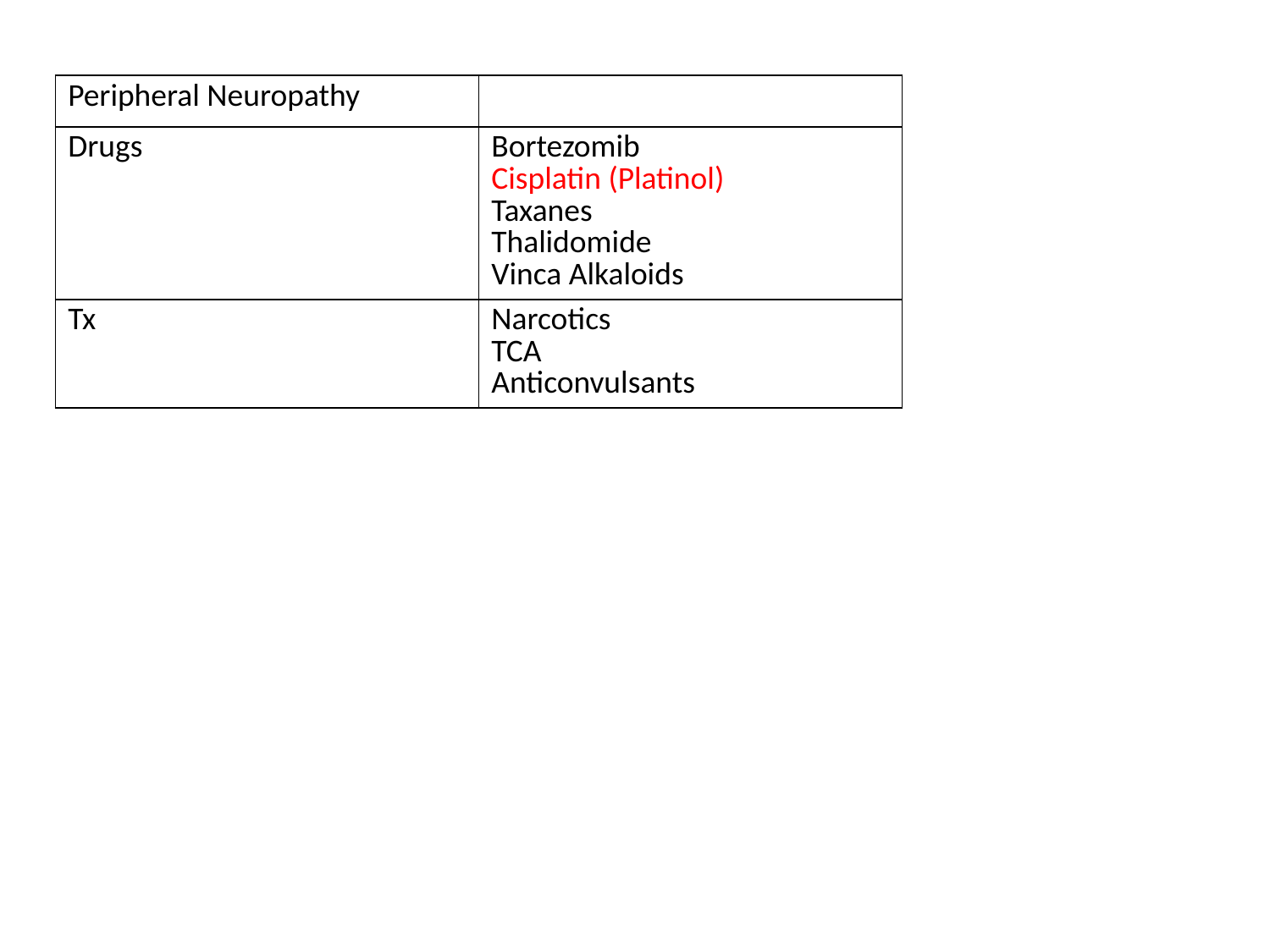

| Peripheral Neuropathy |  |
| --- | --- |
| Drugs | Bortezomib Cisplatin (Platinol) Taxanes Thalidomide Vinca Alkaloids |
| Tx | Narcotics TCA Anticonvulsants |